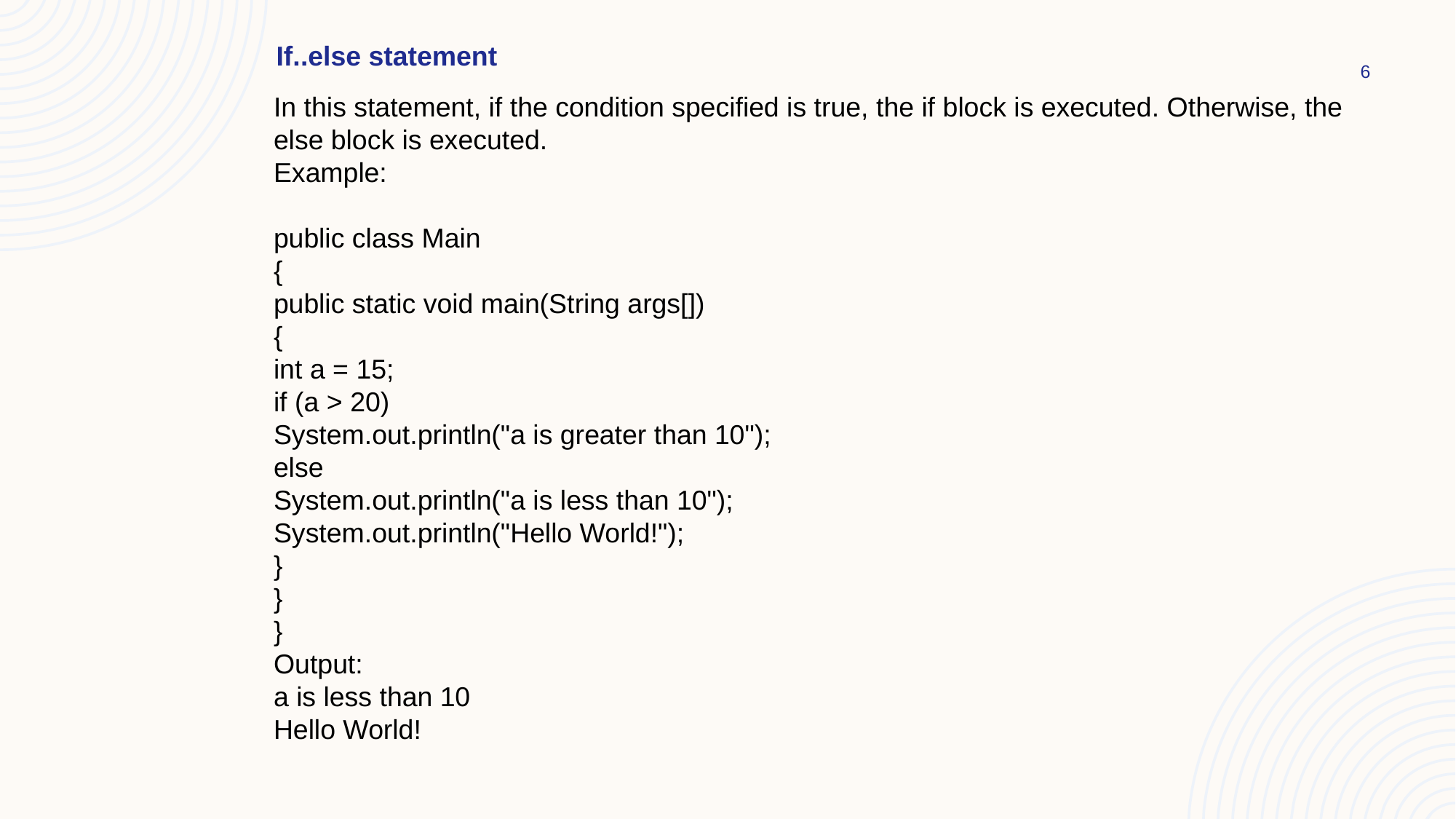

If..else statement
6
In this statement, if the condition specified is true, the if block is executed. Otherwise, the else block is executed.
Example:

public class Main
{
public static void main(String args[])
{
int a = 15;
if (a > 20)
System.out.println("a is greater than 10");
else
System.out.println("a is less than 10");
System.out.println("Hello World!");
}
}
}
Output:
a is less than 10
Hello World!